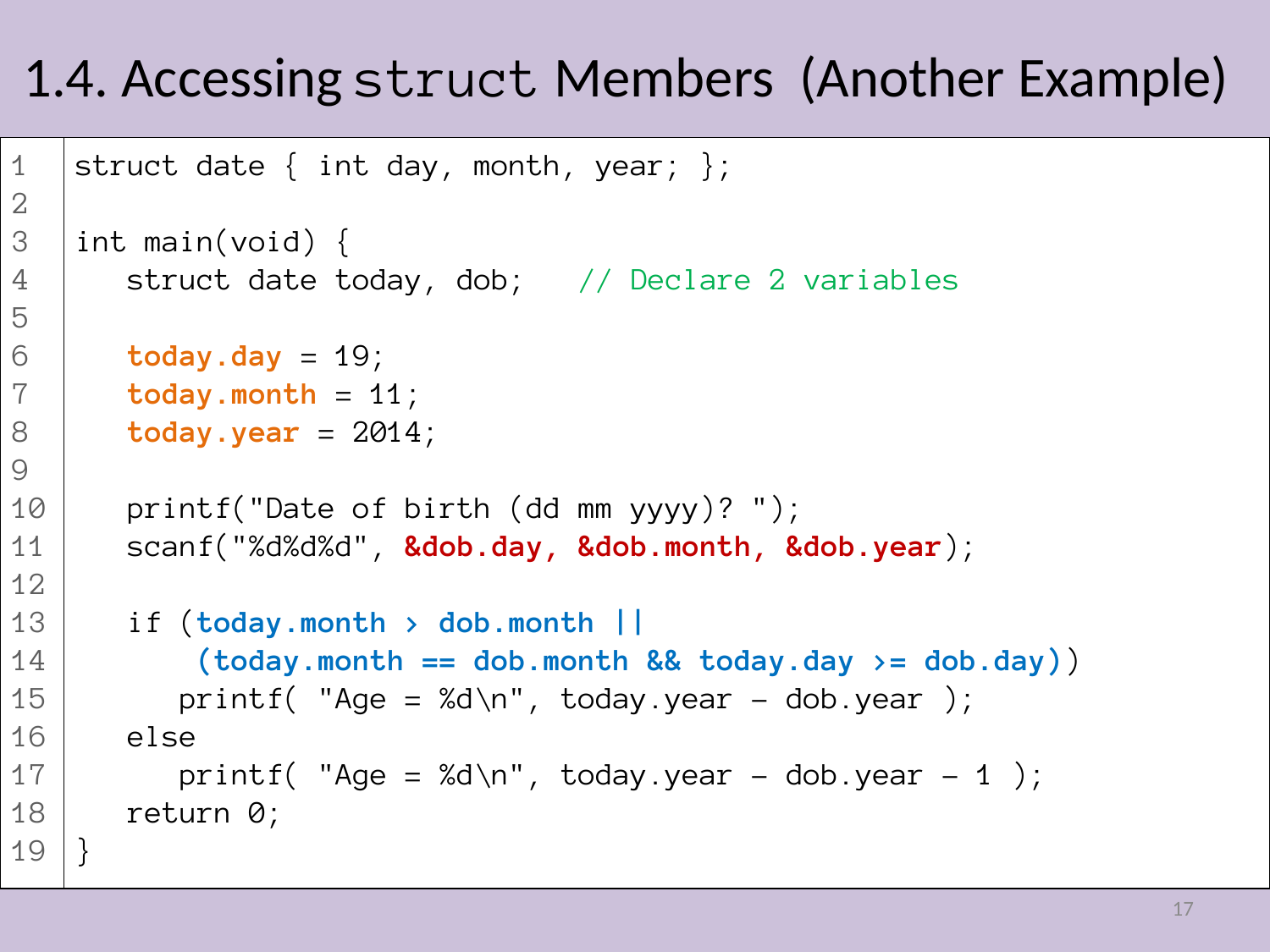

# 1.4. Accessing struct Members  (Another Example)
1
2
3
4
5
6
7
8
9
10
11
12
13
14
15
16
17
1819
struct date { int day, month, year; };

int main(void) {
   struct date today, dob;   // Declare 2 variables

   today.day = 19;
   today.month = 11;
   today.year = 2014;

   printf("Date of birth (dd mm yyyy)? ");
   scanf("%d%d%d", &dob.day, &dob.month, &dob.year);

   if (today.month > dob.month ||
       (today.month == dob.month && today.day >= dob.day))
      printf( "Age = %d\n", today.year - dob.year );
   else
      printf( "Age = %d\n", today.year - dob.year - 1 );
   return 0;
}
17